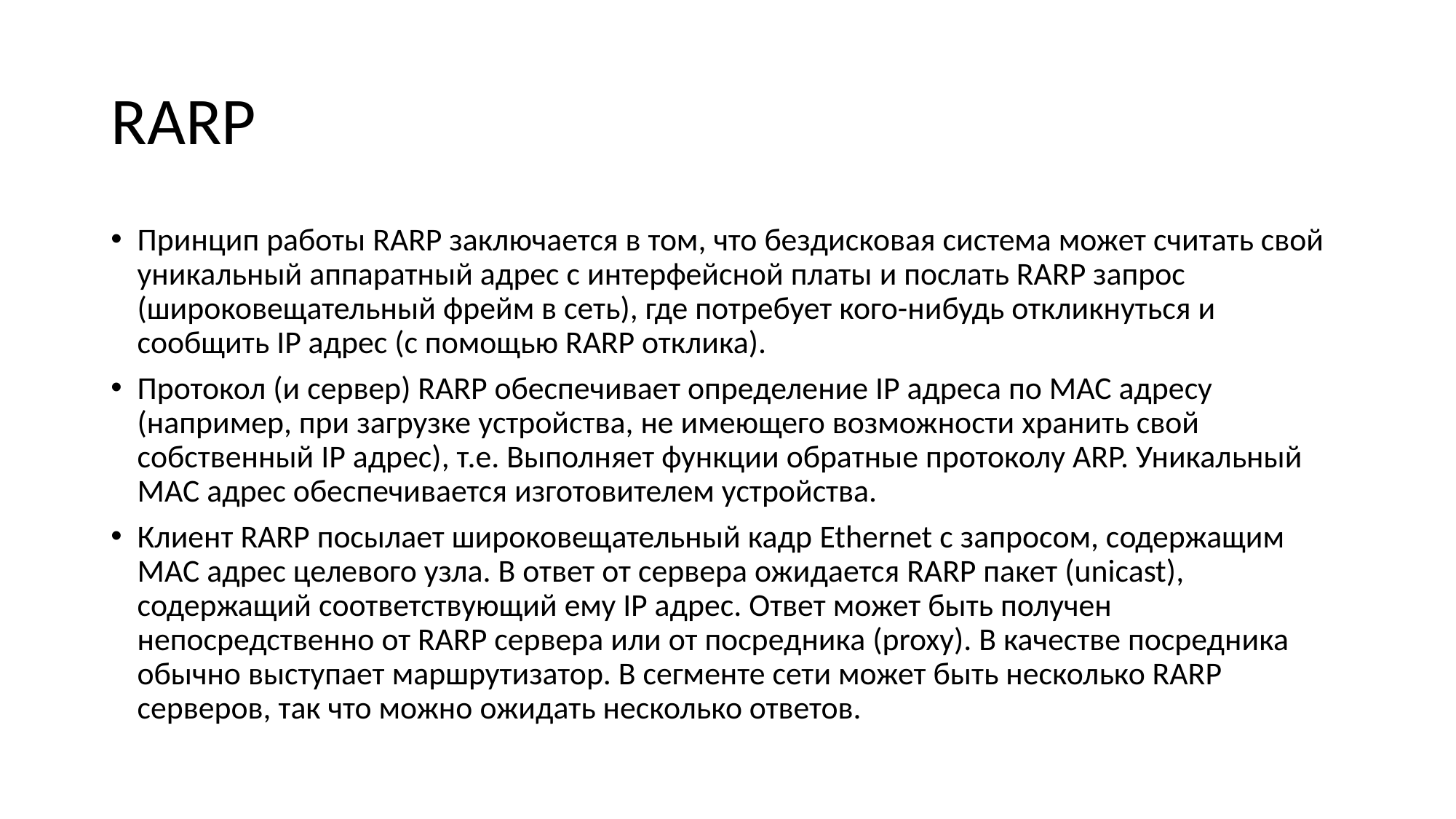

# RARP
Принцип работы RARP заключается в том, что бездисковая система может считать свой уникальный аппаратный адрес с интерфейсной платы и послать RARP запрос (широковещательный фрейм в сеть), где потребует кого-нибудь откликнуться и сообщить IP адрес (с помощью RARP отклика).
Протокол (и сервер) RARP обеспечивает определение IP адреса по MAC адресу (например, при загрузке устройства, не имеющего возможности хранить свой собственный IP адрес), т.е. Выполняет функции обратные протоколу ARP. Уникальный MAC адрес обеспечивается изготовителем устройства.
Клиент RARP посылает широковещательный кадр Ethernet с запросом, содержащим MAC адрес целевого узла. В ответ от сервера ожидается RARP пакет (unicast), содержащий соответствующий ему IP адрес. Ответ может быть получен непосредственно от RARP сервера или от посредника (proxy). В качестве посредника обычно выступает маршрутизатор. В сегменте сети может быть несколько RARP серверов, так что можно ожидать несколько ответов.